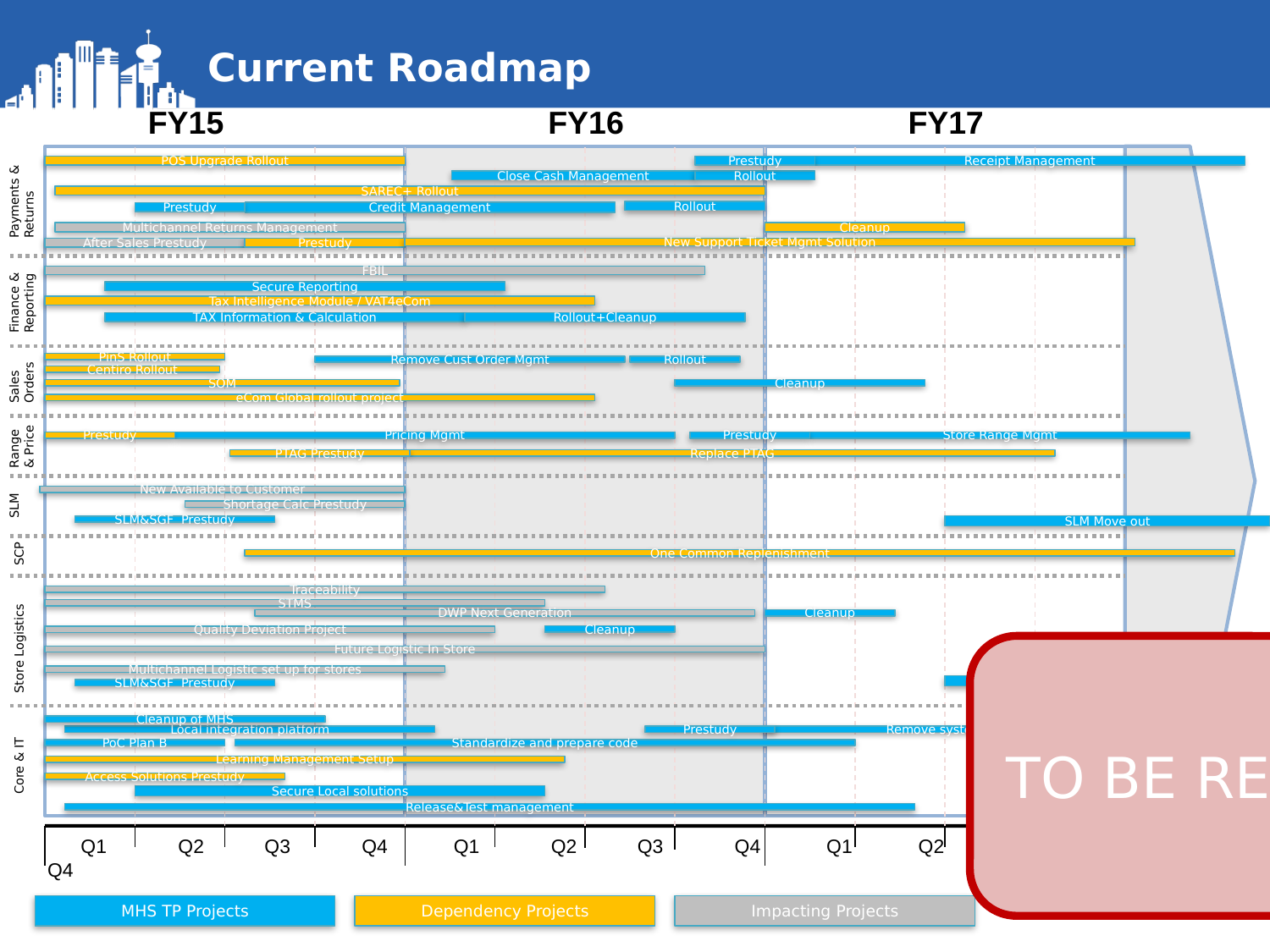

Current Roadmap
FY15
FY16
FY17

POS Upgrade Rollout
Prestudy
Receipt Management
Payments & Returns
Close Cash Management
Rollout
SAREC+ Rollout
Rollout
Credit Management
Prestudy
Multichannel Returns Management
Cleanup
After Sales Prestudy
Prestudy
New Support Ticket Mgmt Solution
FBIL
Finance & Reporting
Secure Reporting
Tax Intelligence Module / VAT4eCom
TAX Information & Calculation
Rollout+Cleanup
PinS Rollout
Remove Cust Order Mgmt
Rollout
Sales Orders
Centiro Rollout
SOM
Cleanup
eCom Global rollout project
Range & Price
Prestudy
Pricing Mgmt
Prestudy
Store Range Mgmt
PTAG Prestudy
Replace PTAG
SLM
New Available to Customer
Shortage Calc Prestudy
SLM&SGF  Prestudy
SLM Move out
SCP
One Common Replenishment
Traceability
STMS
DWP Next Generation
Cleanup
Store Logistics
Cleanup
Quality Deviation Project
TO BE RECREATED
Future Logistic In Store
Multichannel Logistic set up for stores
SGF Move out project
SLM&SGF  Prestudy
Cleanup of MHS
Local integration platform
Prestudy
Remove system dependencies
PoC Plan B
Standardize and prepare code
Core & IT
Learning Management Setup
Access Solutions Prestudy
Secure Local solutions
Release&Test management
      Q1             Q2           Q3             Q4            Q1             Q2           Q3             Q4            Q1            Q2           Q3              Q4

MHS TP Projects
Dependency Projects
Impacting Projects